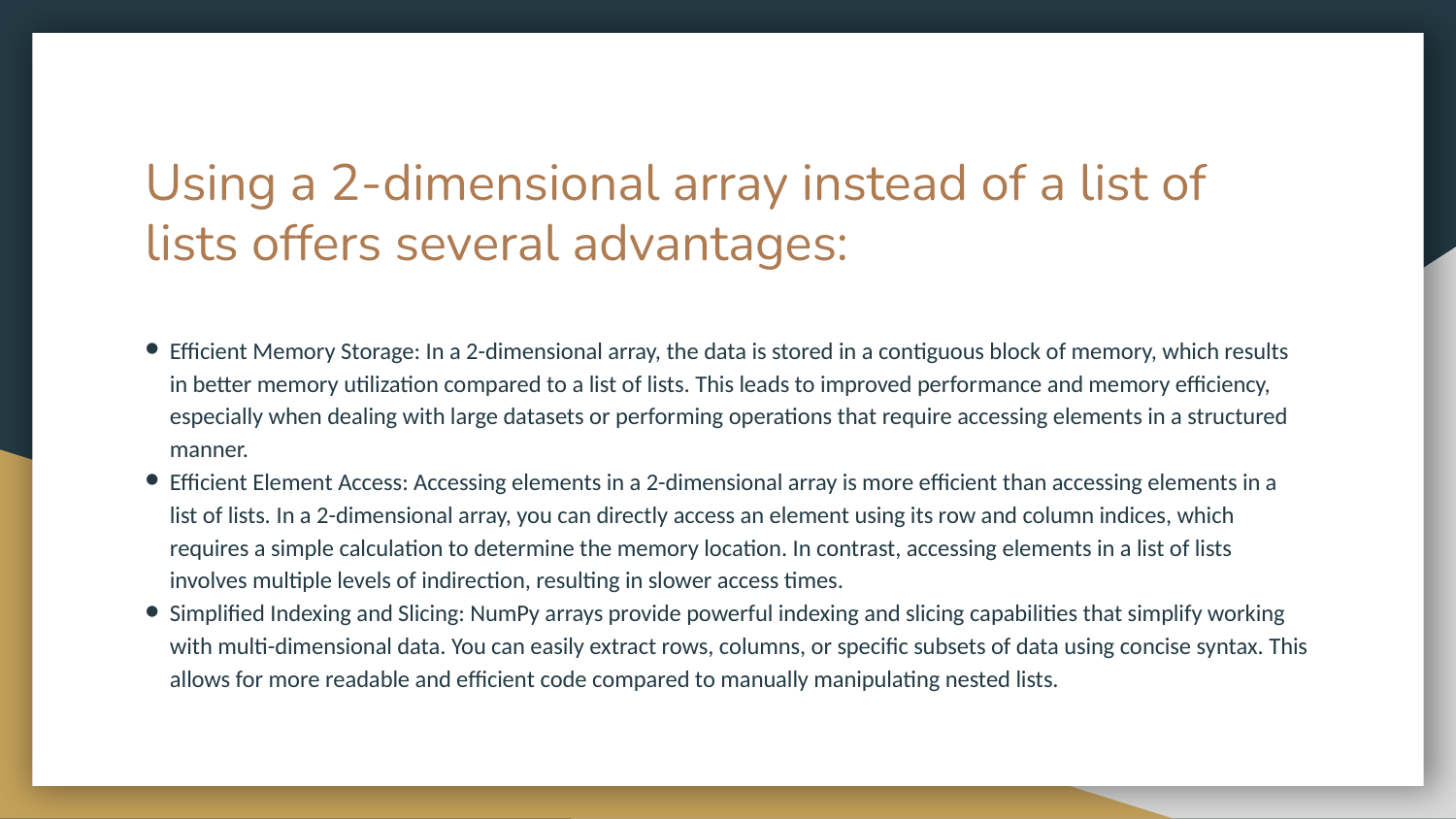

# Using a 2-dimensional array instead of a list of lists offers several advantages:
Efficient Memory Storage: In a 2-dimensional array, the data is stored in a contiguous block of memory, which results in better memory utilization compared to a list of lists. This leads to improved performance and memory efficiency, especially when dealing with large datasets or performing operations that require accessing elements in a structured manner.
Efficient Element Access: Accessing elements in a 2-dimensional array is more efficient than accessing elements in a list of lists. In a 2-dimensional array, you can directly access an element using its row and column indices, which requires a simple calculation to determine the memory location. In contrast, accessing elements in a list of lists involves multiple levels of indirection, resulting in slower access times.
Simplified Indexing and Slicing: NumPy arrays provide powerful indexing and slicing capabilities that simplify working with multi-dimensional data. You can easily extract rows, columns, or specific subsets of data using concise syntax. This allows for more readable and efficient code compared to manually manipulating nested lists.